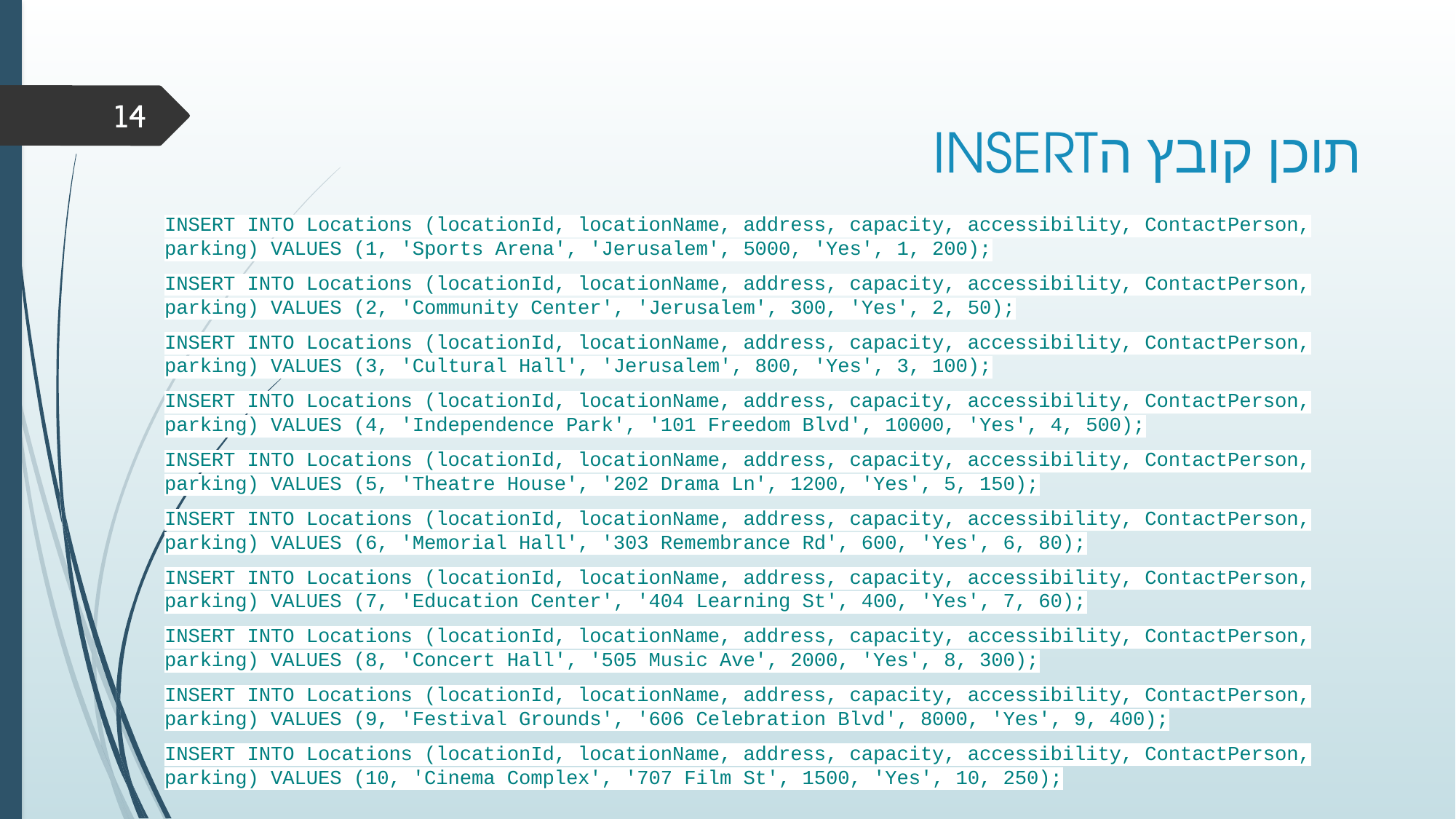

# תוכן קובץ הINSERT
14
INSERT INTO Locations (locationId, locationName, address, capacity, accessibility, ContactPerson, parking) VALUES (1, 'Sports Arena', 'Jerusalem', 5000, 'Yes', 1, 200);
INSERT INTO Locations (locationId, locationName, address, capacity, accessibility, ContactPerson, parking) VALUES (2, 'Community Center', 'Jerusalem', 300, 'Yes', 2, 50);
INSERT INTO Locations (locationId, locationName, address, capacity, accessibility, ContactPerson, parking) VALUES (3, 'Cultural Hall', 'Jerusalem', 800, 'Yes', 3, 100);
INSERT INTO Locations (locationId, locationName, address, capacity, accessibility, ContactPerson, parking) VALUES (4, 'Independence Park', '101 Freedom Blvd', 10000, 'Yes', 4, 500);
INSERT INTO Locations (locationId, locationName, address, capacity, accessibility, ContactPerson, parking) VALUES (5, 'Theatre House', '202 Drama Ln', 1200, 'Yes', 5, 150);
INSERT INTO Locations (locationId, locationName, address, capacity, accessibility, ContactPerson, parking) VALUES (6, 'Memorial Hall', '303 Remembrance Rd', 600, 'Yes', 6, 80);
INSERT INTO Locations (locationId, locationName, address, capacity, accessibility, ContactPerson, parking) VALUES (7, 'Education Center', '404 Learning St', 400, 'Yes', 7, 60);
INSERT INTO Locations (locationId, locationName, address, capacity, accessibility, ContactPerson, parking) VALUES (8, 'Concert Hall', '505 Music Ave', 2000, 'Yes', 8, 300);
INSERT INTO Locations (locationId, locationName, address, capacity, accessibility, ContactPerson, parking) VALUES (9, 'Festival Grounds', '606 Celebration Blvd', 8000, 'Yes', 9, 400);
INSERT INTO Locations (locationId, locationName, address, capacity, accessibility, ContactPerson, parking) VALUES (10, 'Cinema Complex', '707 Film St', 1500, 'Yes', 10, 250);